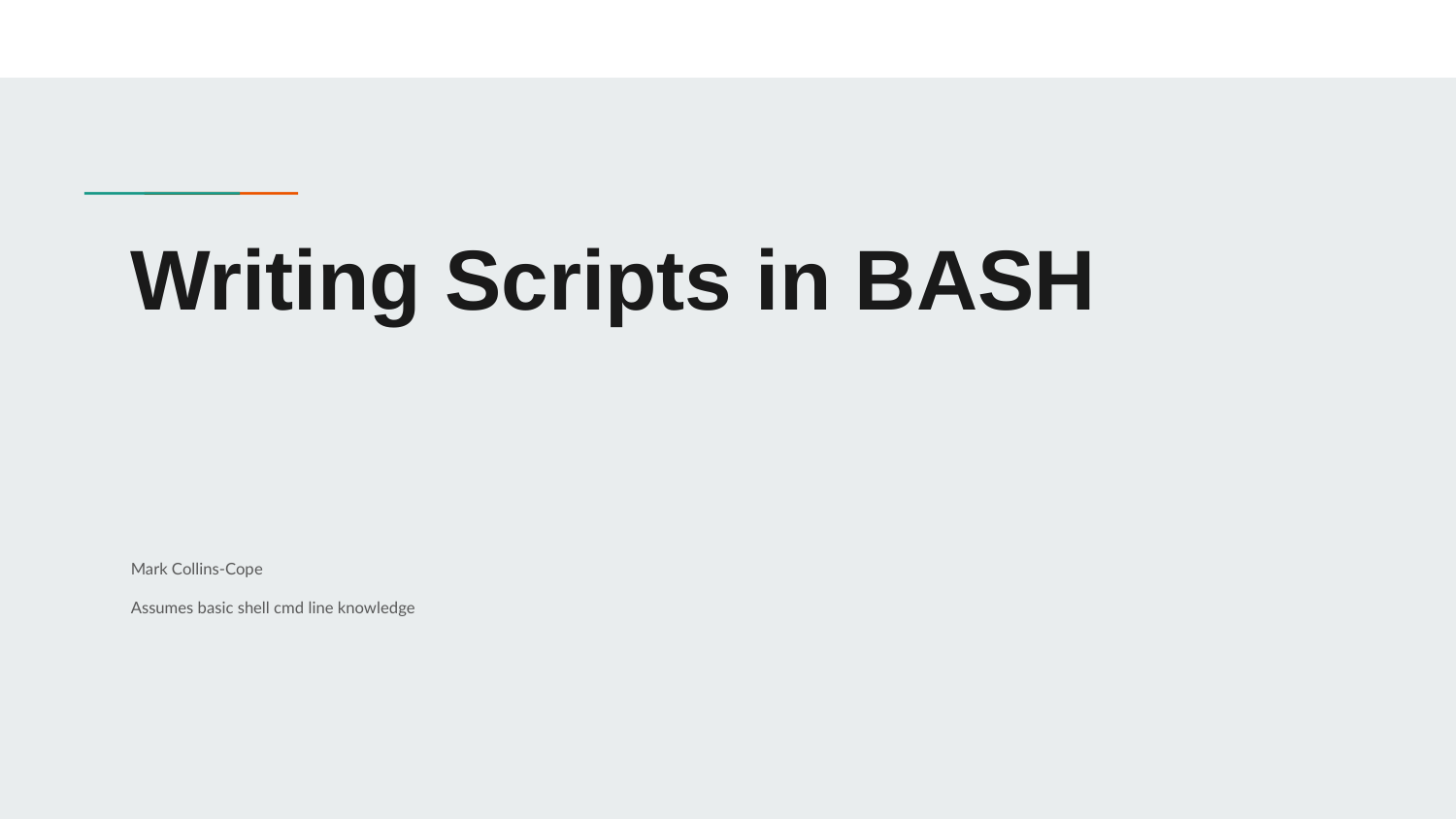

# Writing Scripts in BASH

Mark Collins-Cope

Assumes basic shell cmd line knowledge